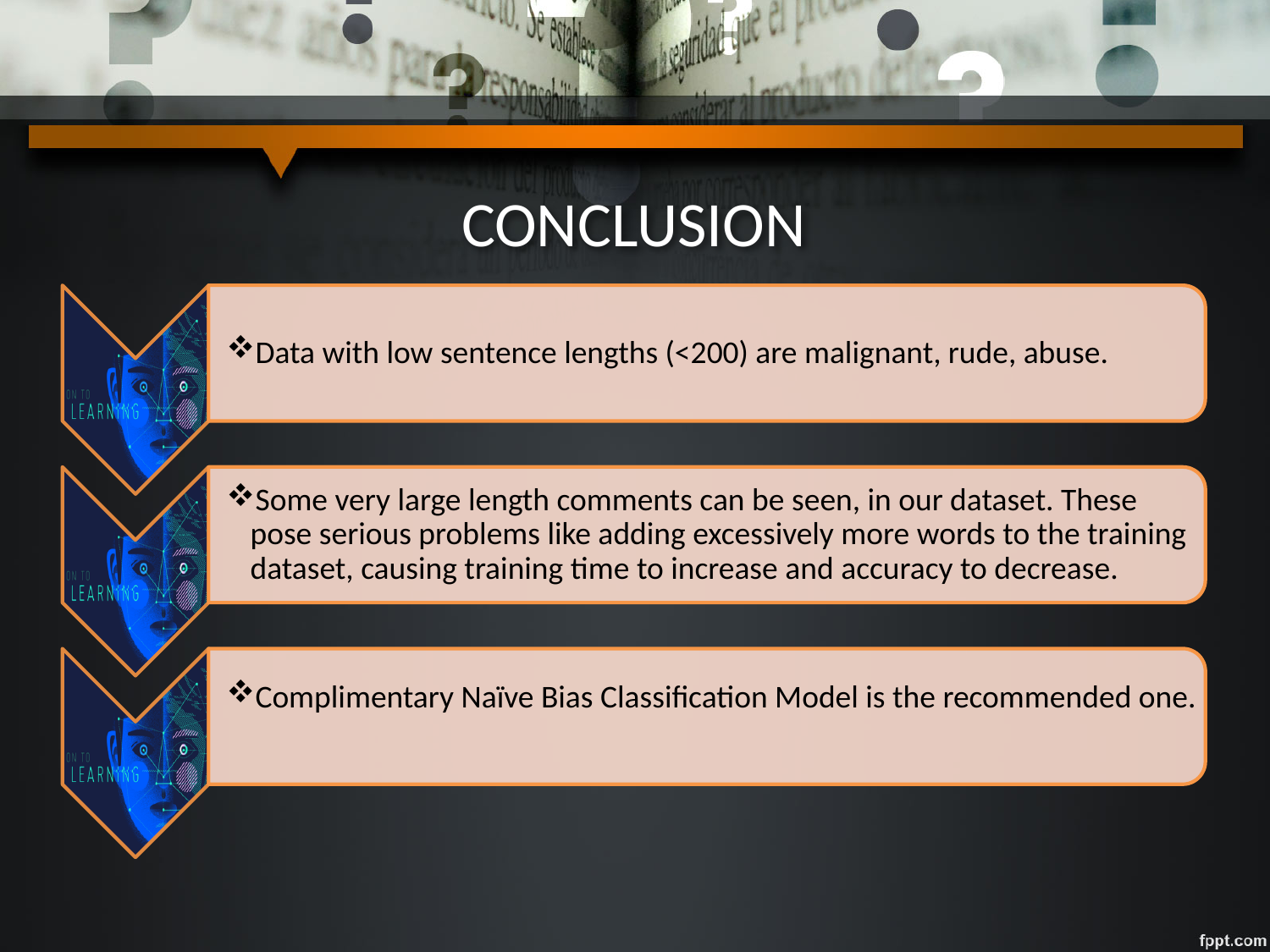

# CONCLUSION

Data with low sentence lengths (<200) are malignant, rude, abuse.

Some very large length comments can be seen, in our dataset. These pose serious problems like adding excessively more words to the training dataset, causing training time to increase and accuracy to decrease.

Complimentary Naïve Bias Classification Model is the recommended one.